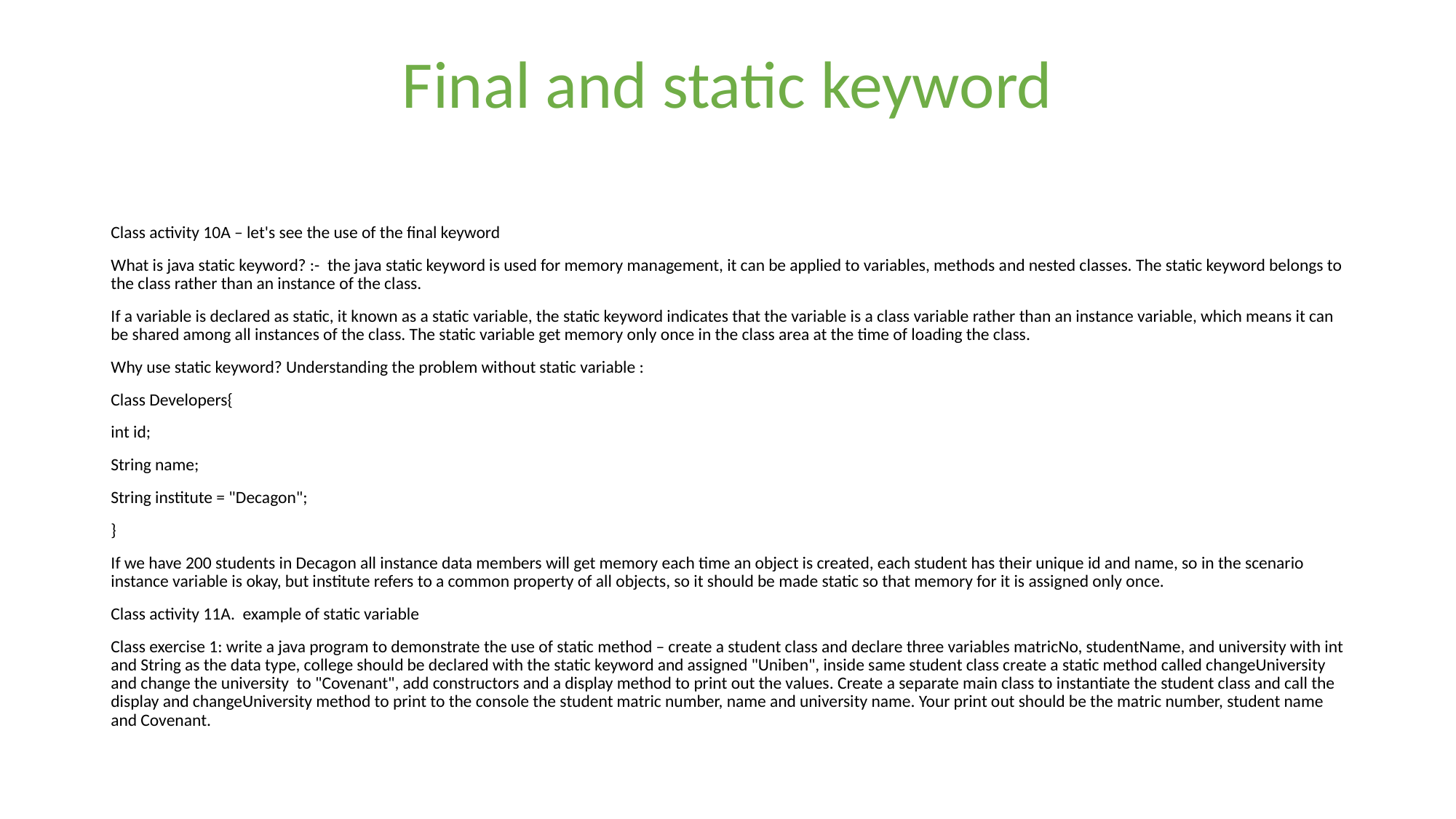

# Final and static keyword

Class activity 10A – let's see the use of the final keyword
What is java static keyword? :-  the java static keyword is used for memory management, it can be applied to variables, methods and nested classes. The static keyword belongs to the class rather than an instance of the class.
If a variable is declared as static, it known as a static variable, the static keyword indicates that the variable is a class variable rather than an instance variable, which means it can be shared among all instances of the class. The static variable get memory only once in the class area at the time of loading the class.
Why use static keyword? Understanding the problem without static variable :
Class Developers{
int id;
String name;
String institute = "Decagon";
}
If we have 200 students in Decagon all instance data members will get memory each time an object is created, each student has their unique id and name, so in the scenario instance variable is okay, but institute refers to a common property of all objects, so it should be made static so that memory for it is assigned only once.
Class activity 11A.  example of static variable
Class exercise 1: write a java program to demonstrate the use of static method – create a student class and declare three variables matricNo, studentName, and university with int and String as the data type, college should be declared with the static keyword and assigned "Uniben", inside same student class create a static method called changeUniversity and change the university  to "Covenant", add constructors and a display method to print out the values. Create a separate main class to instantiate the student class and call the display and changeUniversity method to print to the console the student matric number, name and university name. Your print out should be the matric number, student name and Covenant.